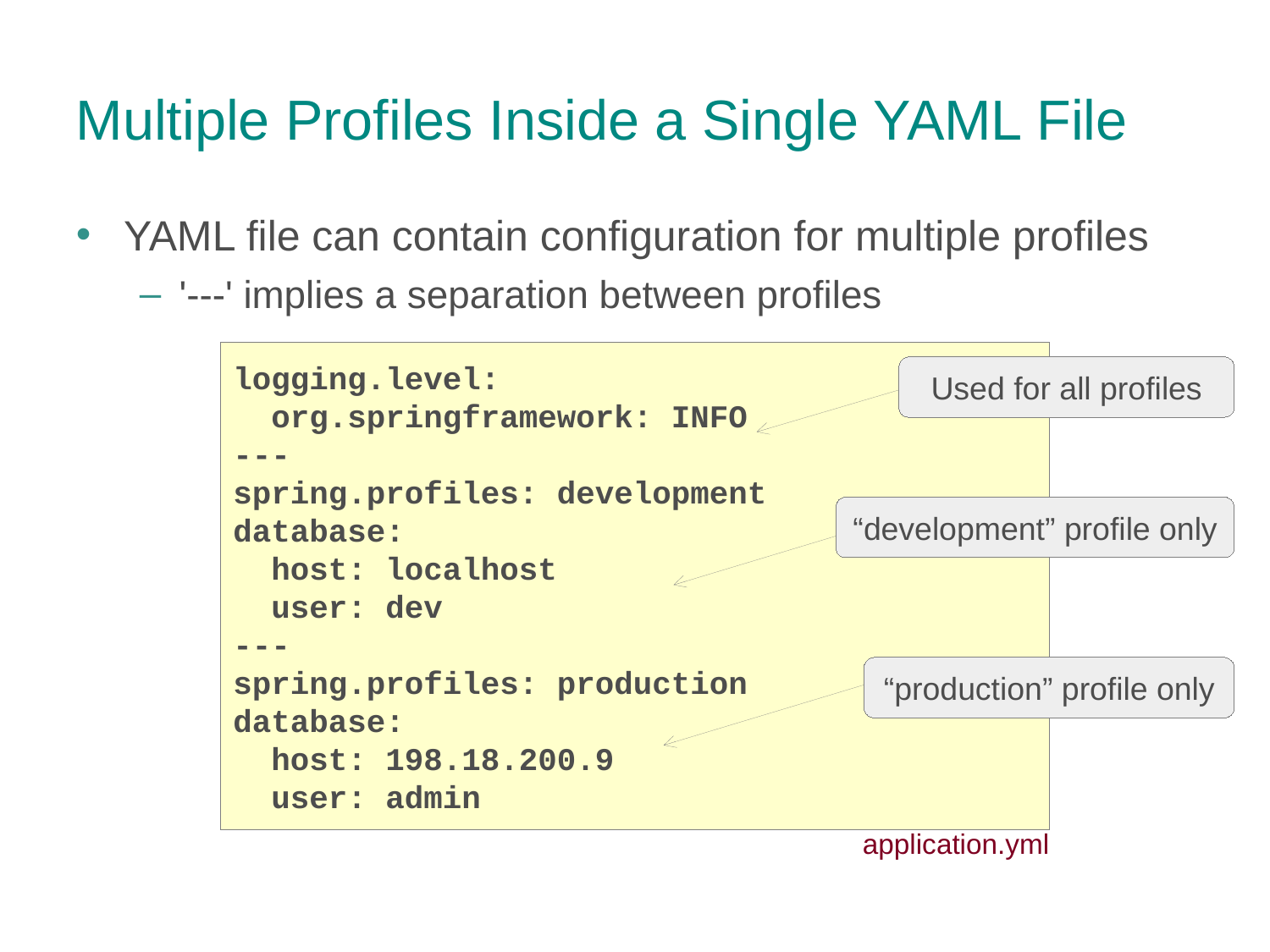

Multiple Profiles Inside a Single YAML File
YAML file can contain configuration for multiple profiles
'---' implies a separation between profiles
logging.level:
  org.springframework: INFO
---
spring.profiles: development
database:
  host: localhost
  user: dev
---
spring.profiles: production
database:
  host: 198.18.200.9
  user: admin
Used for all profiles

“development” profile only

“production” profile only

application.yml